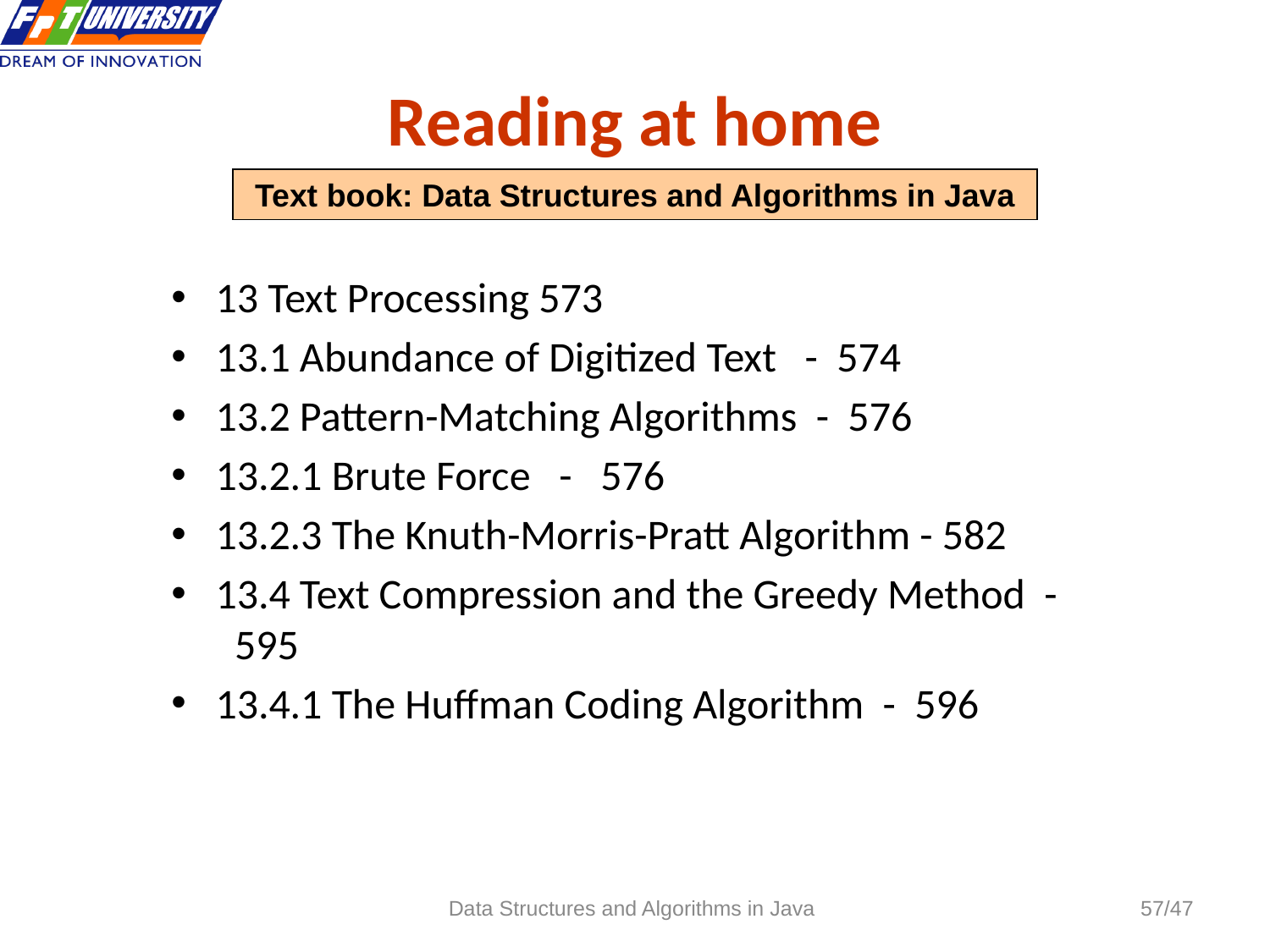

# Reading at home
Text book: Data Structures and Algorithms in Java
13 Text Processing 573
13.1 Abundance of Digitized Text   -  574
13.2 Pattern-Matching Algorithms  -  576
13.2.1 Brute Force   -   576
13.2.3 The Knuth-Morris-Pratt Algorithm - 582
13.4 Text Compression and the Greedy Method  -   595
13.4.1 The Huffman Coding Algorithm  -  596
Data Structures and Algorithms in Java
57/47